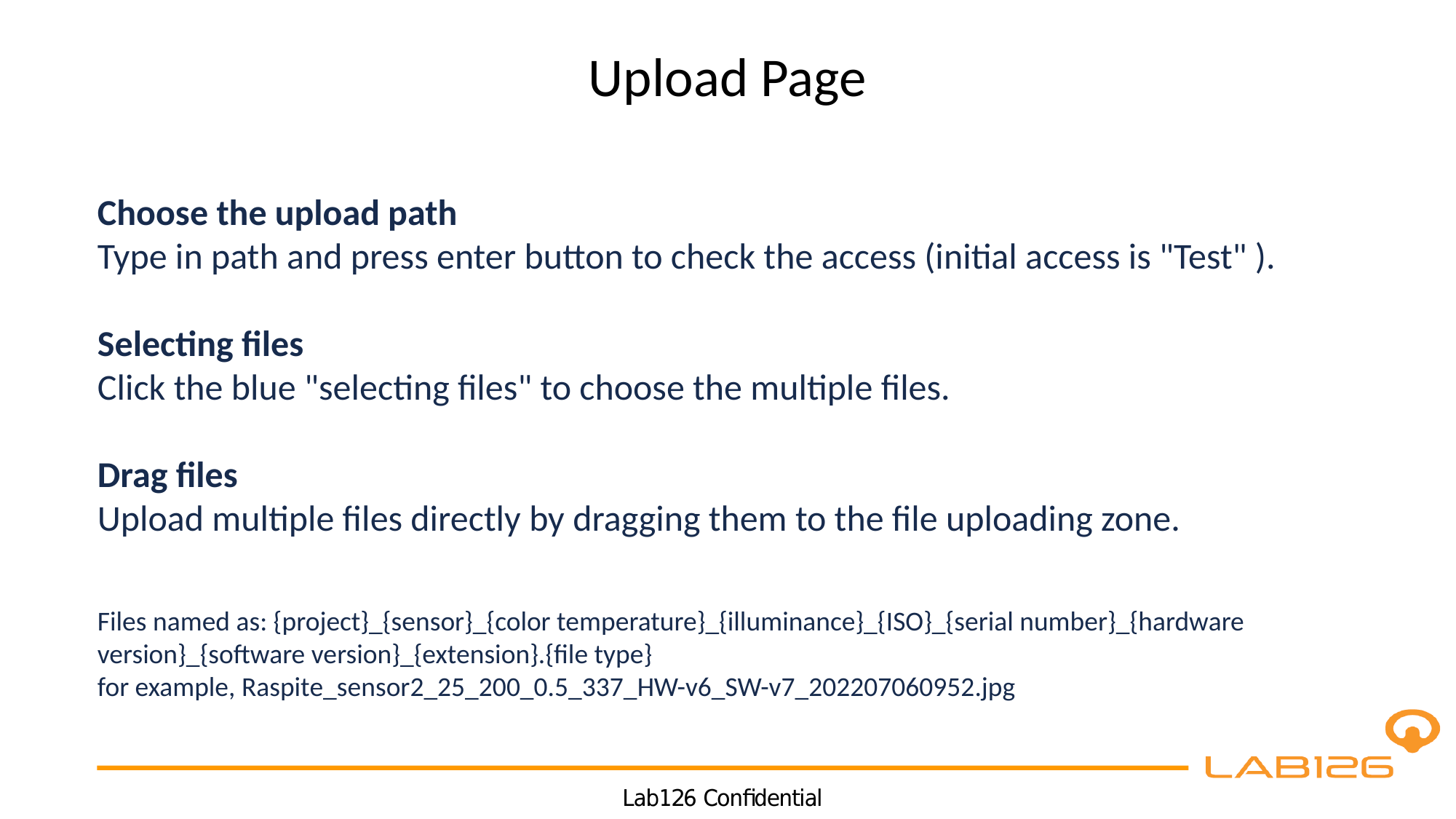

Upload Page
Choose the upload path
Type in path and press enter button to check the access (initial access is "Test" ).

Selecting files
Click the blue "selecting files" to choose the multiple files.

Drag files
Upload multiple files directly by dragging them to the file uploading zone.

Files named as: {project}_{sensor}_{color temperature}_{illuminance}_{ISO}_{serial number}_{hardware version}_{software version}_{extension}.{file type}
for example, Raspite_sensor2_25_200_0.5_337_HW-v6_SW-v7_202207060952.jpg